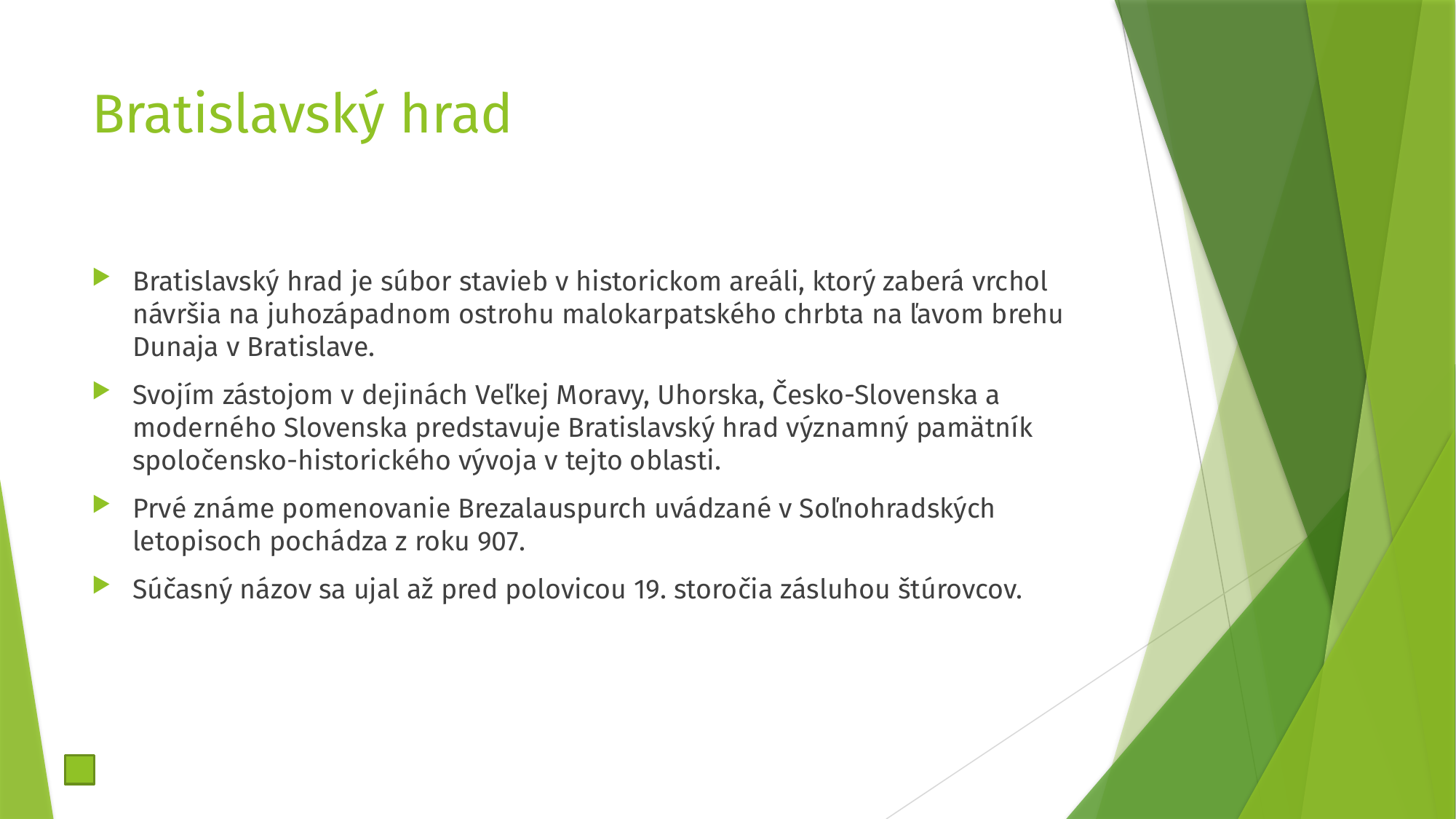

# Bratislavský hrad
Bratislavský hrad je súbor stavieb v historickom areáli, ktorý zaberá vrchol návršia na juhozápadnom ostrohu malokarpatského chrbta na ľavom brehu Dunaja v Bratislave.
Svojím zástojom v dejinách Veľkej Moravy, Uhorska, Česko-Slovenska a moderného Slovenska predstavuje Bratislavský hrad významný pamätník spoločensko-historického vývoja v tejto oblasti.
Prvé známe pomenovanie Brezalauspurch uvádzané v Soľnohradských letopisoch pochádza z roku 907.
Súčasný názov sa ujal až pred polovicou 19. storočia zásluhou štúrovcov.